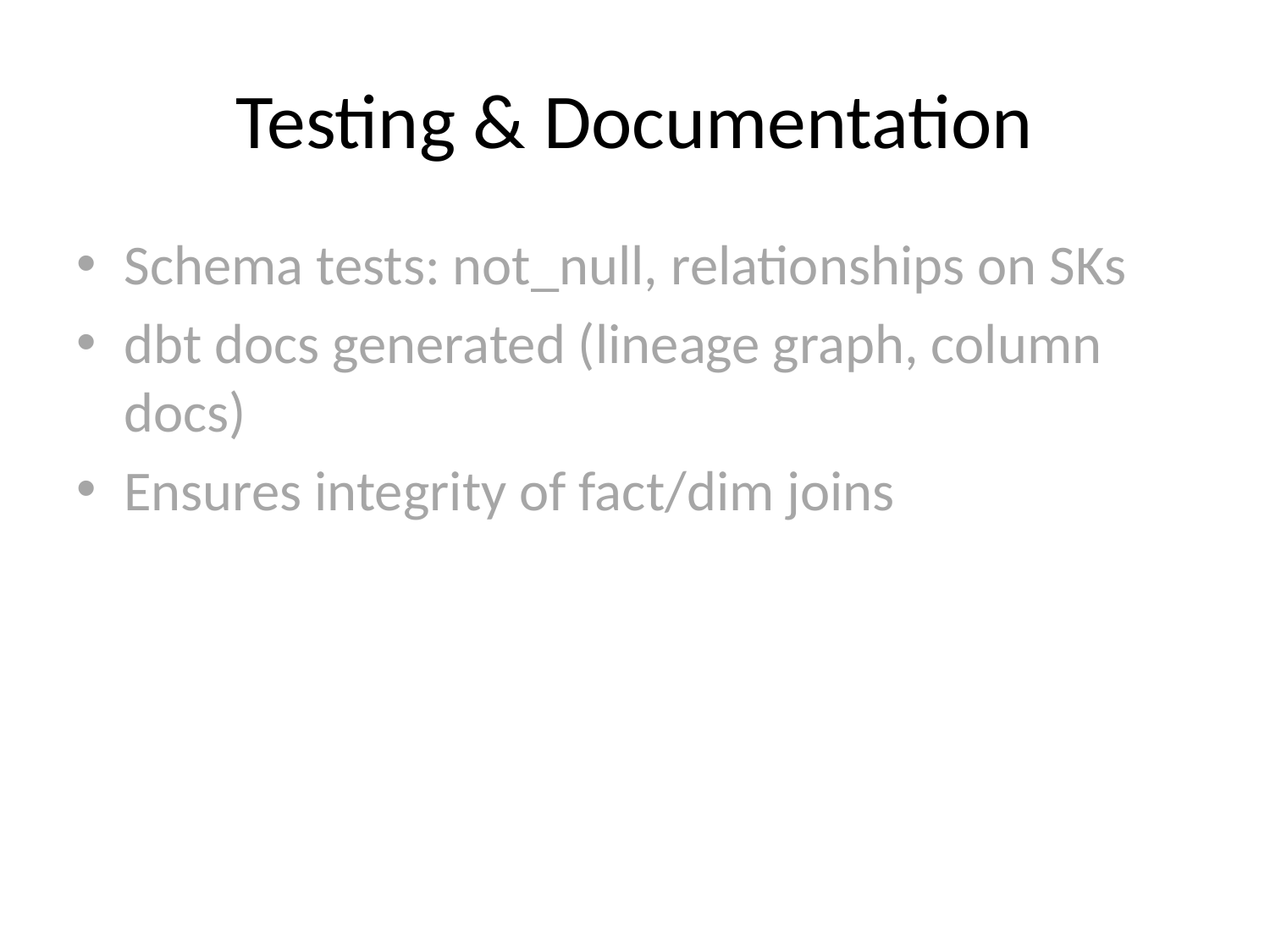

# Testing & Documentation
Schema tests: not_null, relationships on SKs
dbt docs generated (lineage graph, column docs)
Ensures integrity of fact/dim joins